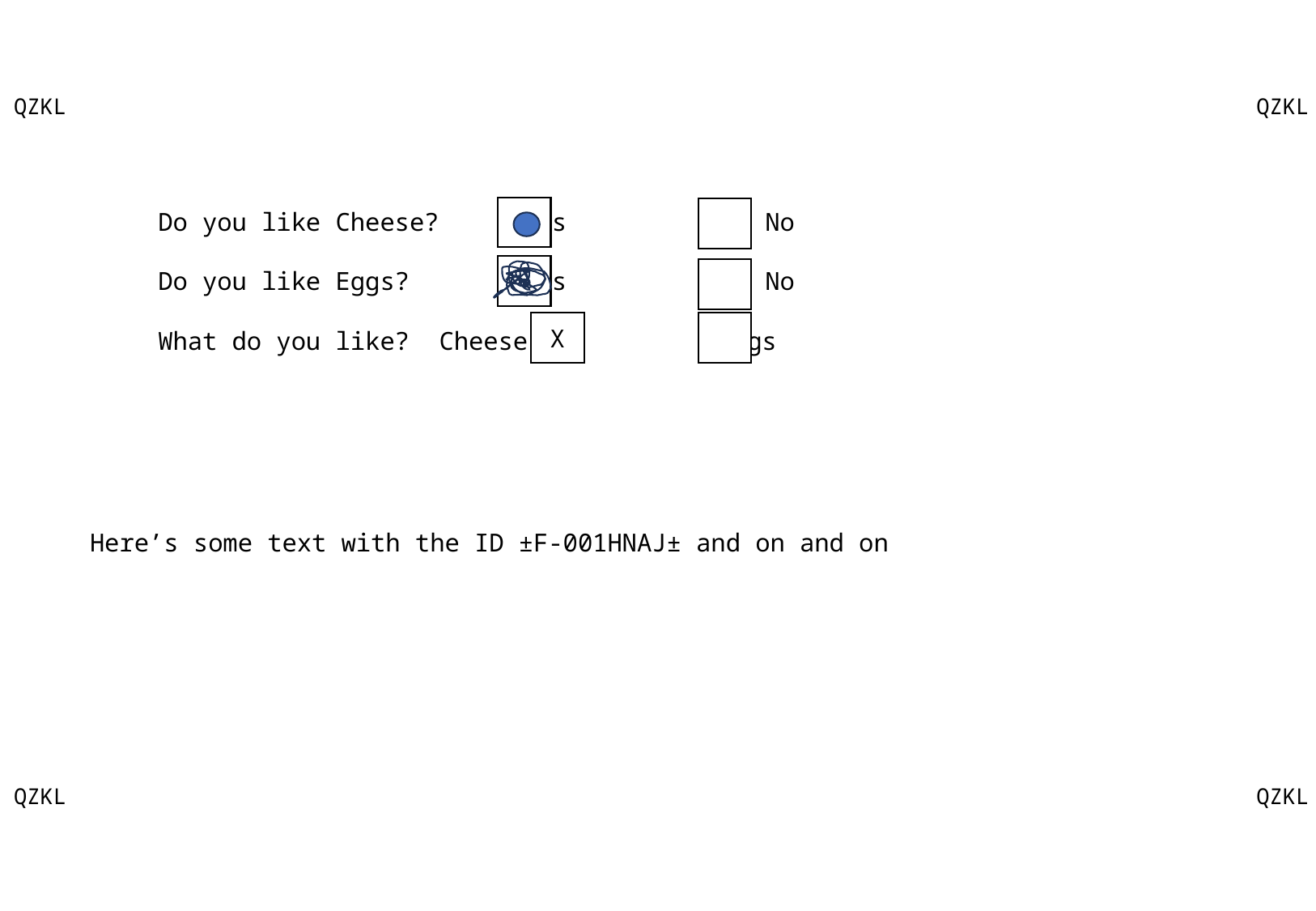

QZKL

QZKL

Do you like Cheese?	Yes 		No

Do you like Eggs?	Yes		No

What do you like?  Cheese	     Eggs

X

Here’s some text with the ID ±F-001HNAJ± and on and on
QZKL

QZKL